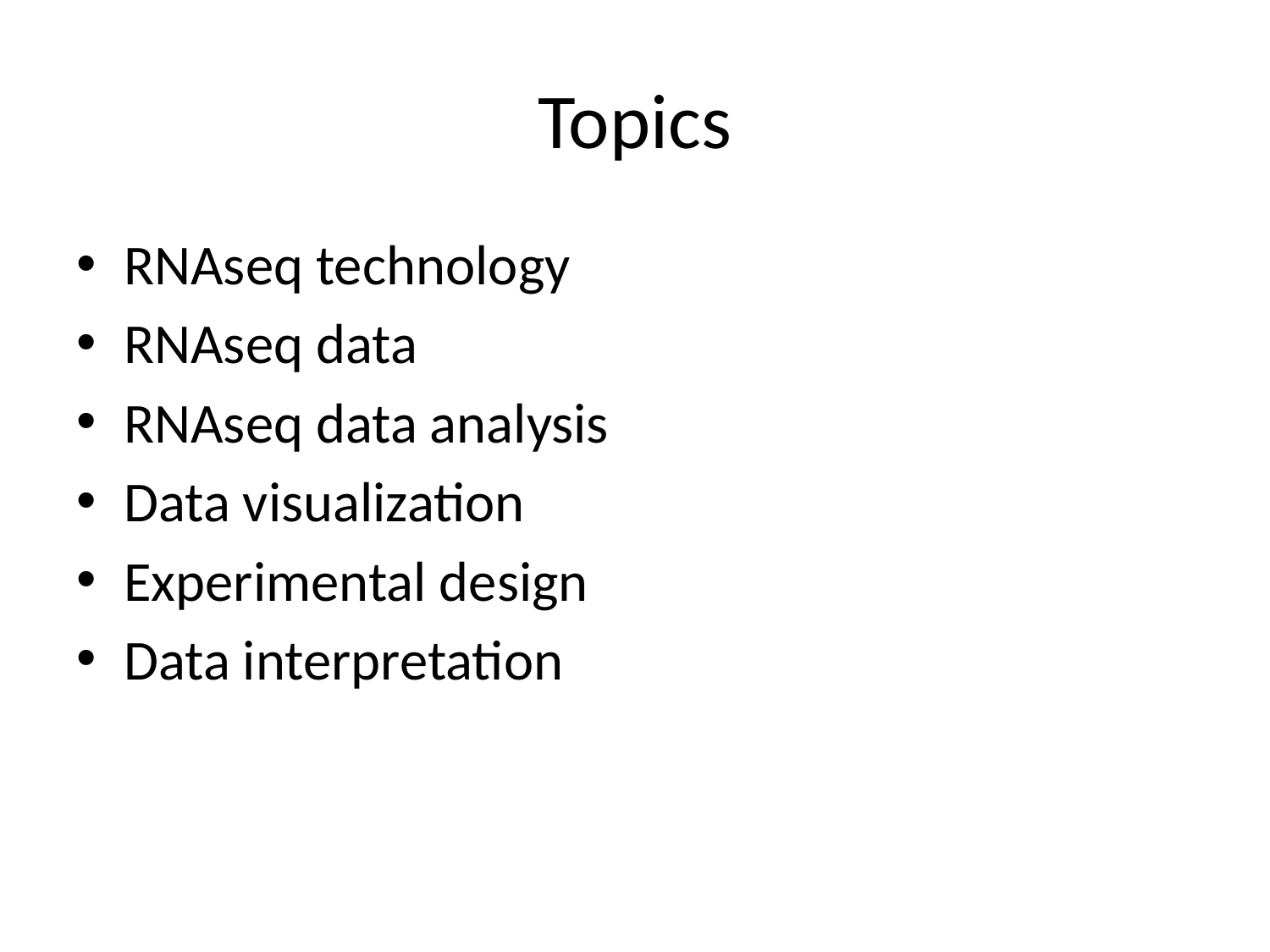

# Topics
RNAseq technology
RNAseq data
RNAseq data analysis
Data visualization
Experimental design
Data interpretation